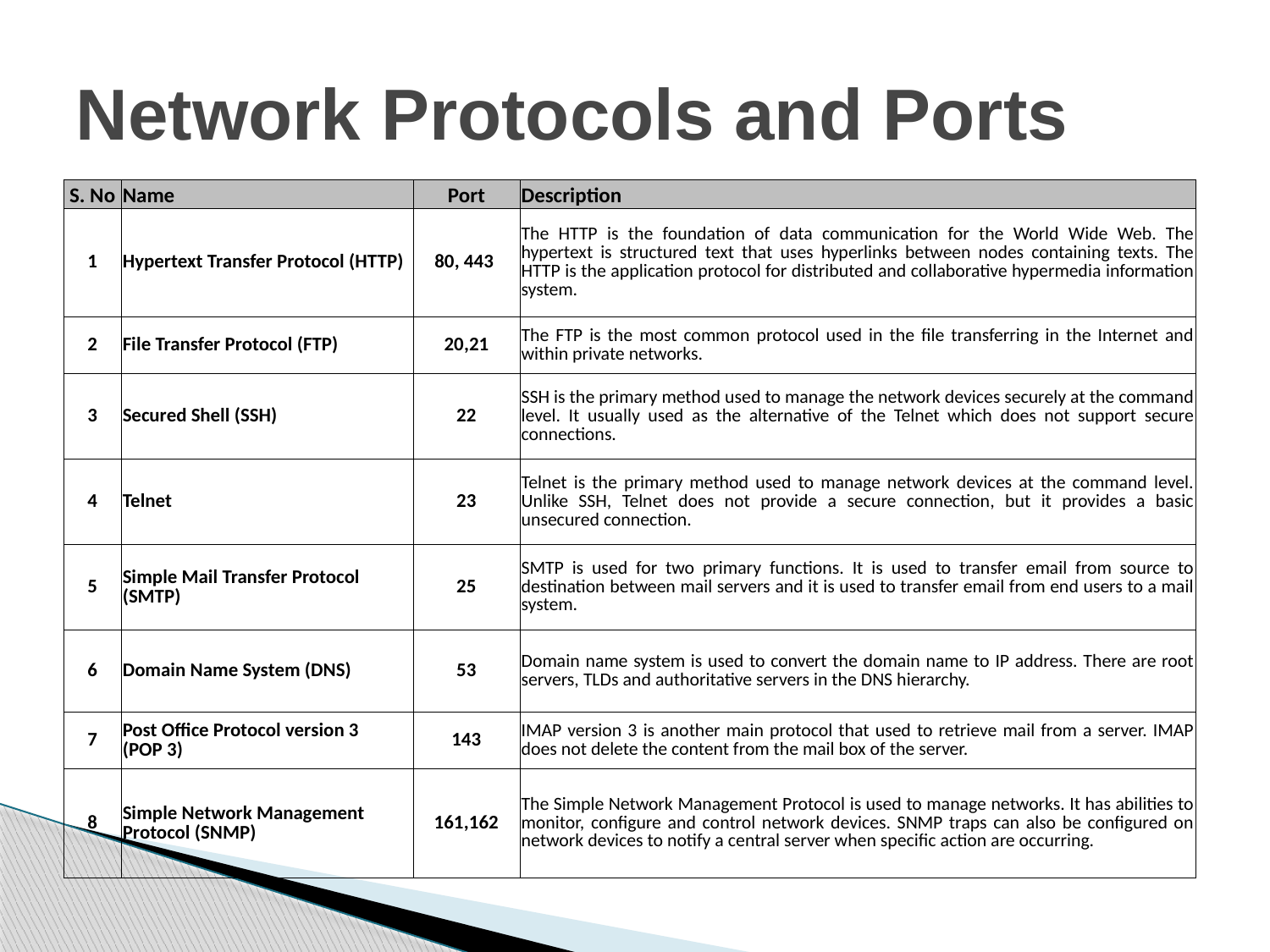

# Network Protocols and Ports
| S. No | Name | Port | Description |
| --- | --- | --- | --- |
| 1 | Hypertext Transfer Protocol (HTTP) | 80, 443 | The HTTP is the foundation of data communication for the World Wide Web. The hypertext is structured text that uses hyperlinks between nodes containing texts. The HTTP is the application protocol for distributed and collaborative hypermedia information system. |
| 2 | File Transfer Protocol (FTP) | 20,21 | The FTP is the most common protocol used in the file transferring in the Internet and within private networks. |
| 3 | Secured Shell (SSH) | 22 | SSH is the primary method used to manage the network devices securely at the command level. It usually used as the alternative of the Telnet which does not support secure connections. |
| 4 | Telnet | 23 | Telnet is the primary method used to manage network devices at the command level. Unlike SSH, Telnet does not provide a secure connection, but it provides a basic unsecured connection. |
| 5 | Simple Mail Transfer Protocol (SMTP) | 25 | SMTP is used for two primary functions. It is used to transfer email from source to destination between mail servers and it is used to transfer email from end users to a mail system. |
| 6 | Domain Name System (DNS) | 53 | Domain name system is used to convert the domain name to IP address. There are root servers, TLDs and authoritative servers in the DNS hierarchy. |
| 7 | Post Office Protocol version 3 (POP 3) | 143 | IMAP version 3 is another main protocol that used to retrieve mail from a server. IMAP does not delete the content from the mail box of the server. |
| 8 | Simple Network Management Protocol (SNMP) | 161,162 | The Simple Network Management Protocol is used to manage networks. It has abilities to monitor, configure and control network devices. SNMP traps can also be configured on network devices to notify a central server when specific action are occurring. |